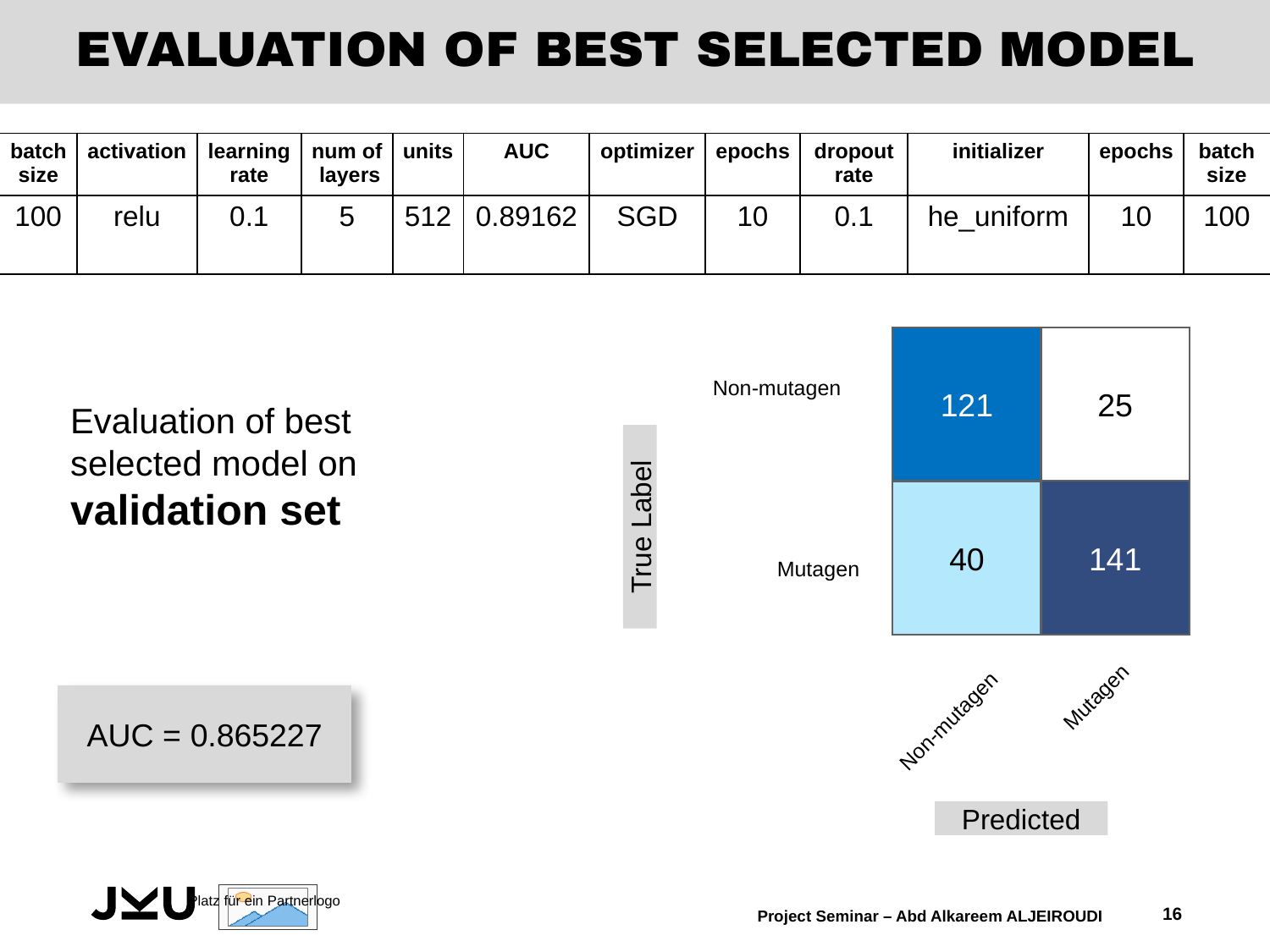

# Evaluation of Best selected Model
| batch size | activation | learning rate | num of layers | units | AUC | optimizer | epochs | dropout rate | initializer | epochs | batch size |
| --- | --- | --- | --- | --- | --- | --- | --- | --- | --- | --- | --- |
| 100 | relu | 0.1 | 5 | 512 | 0.89162 | SGD | 10 | 0.1 | he\_uniform | 10 | 100 |
121
25
141
40
Non-mutagen
Mutagen
Mutagen
Non-mutagen
True Label
Predicted
Evaluation of best selected model on validation set
AUC = ﻿0.865227

16
Project Seminar – Abd Alkareem ALJEIROUDI